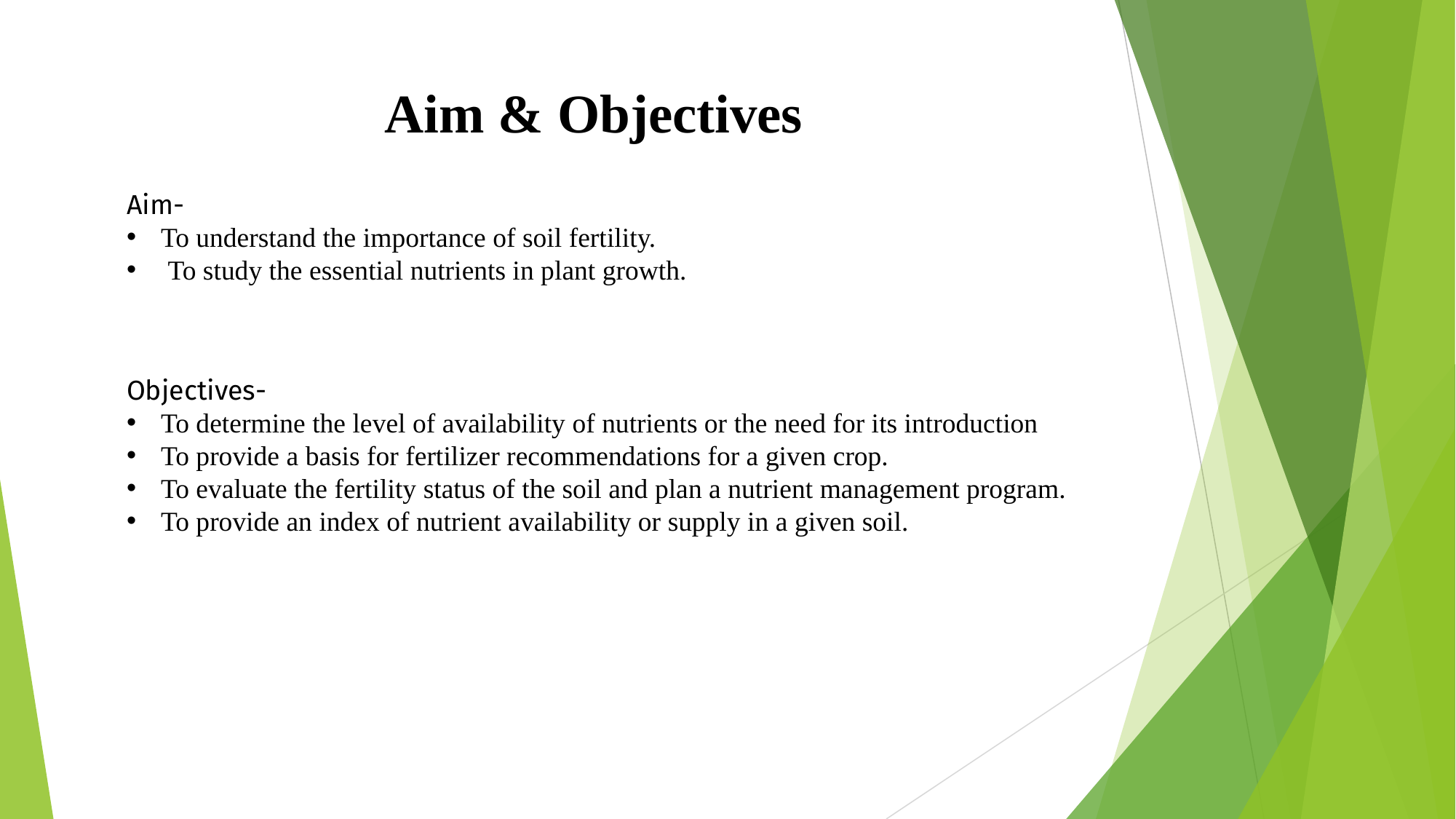

# Aim & Objectives
Aim-
To understand the importance of soil fertility.
 To study the essential nutrients in plant growth.

Objectives-
To determine the level of availability of nutrients or the need for its introduction
To provide a basis for fertilizer recommendations for a given crop.
To evaluate the fertility status of the soil and plan a nutrient management program.
To provide an index of nutrient availability or supply in a given soil.